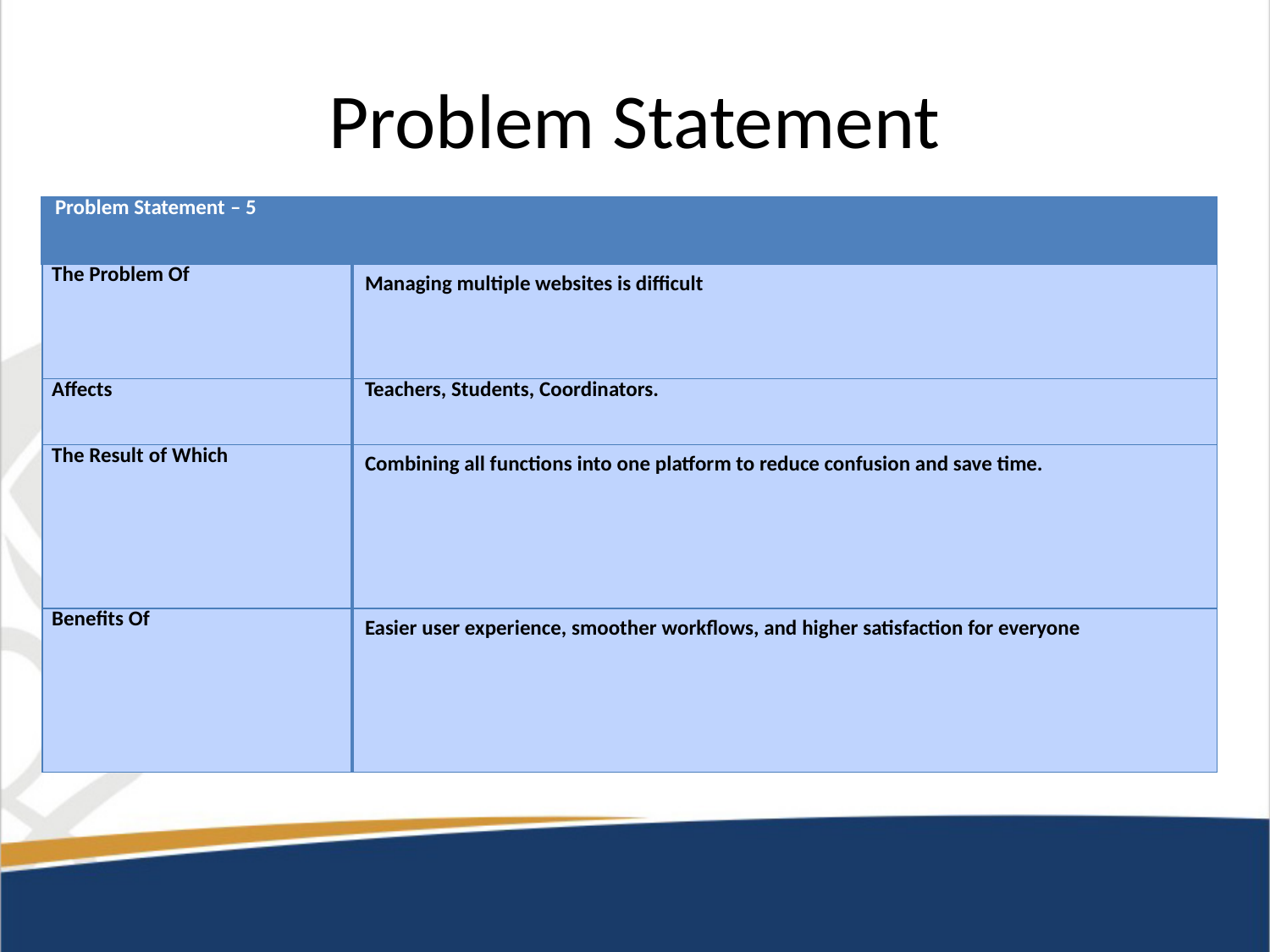

# Problem Statement
| Problem Statement – 5 |  |
| --- | --- |
| The Problem Of | Managing multiple websites is difficult |
| Affects | Teachers, Students, Coordinators. |
| The Result of Which | Combining all functions into one platform to reduce confusion and save time. |
| Benefits Of | Easier user experience, smoother workflows, and higher satisfaction for everyone |